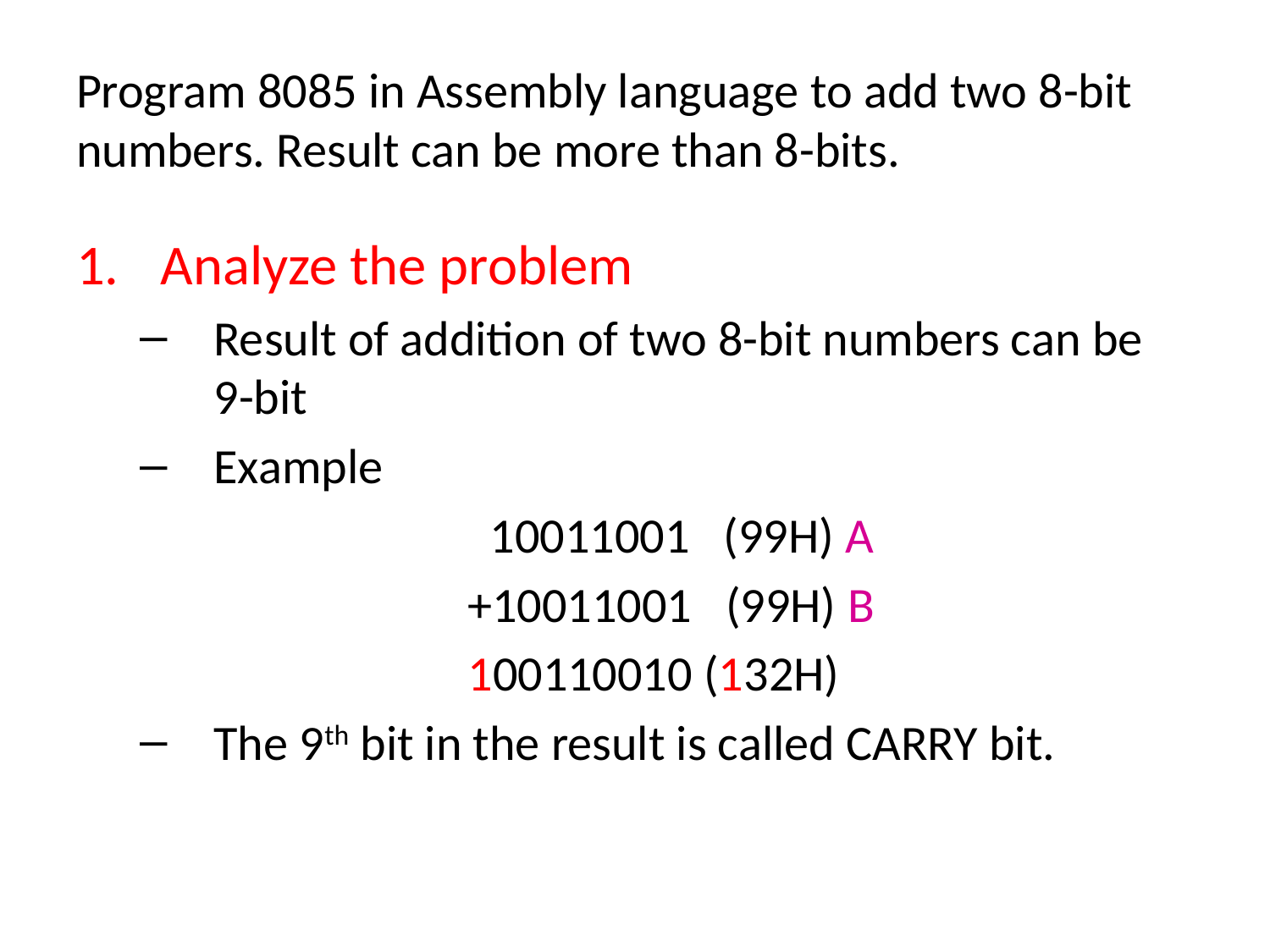

# Program 8085 in Assembly language to add two 8-bit numbers. Result can be more than 8-bits.
Analyze the problem
Result of addition of two 8-bit numbers can be 9-bit
Example
			  10011001   (99H) A
			+10011001   (99H) B
			100110010 (132H)
The 9th bit in the result is called CARRY bit.